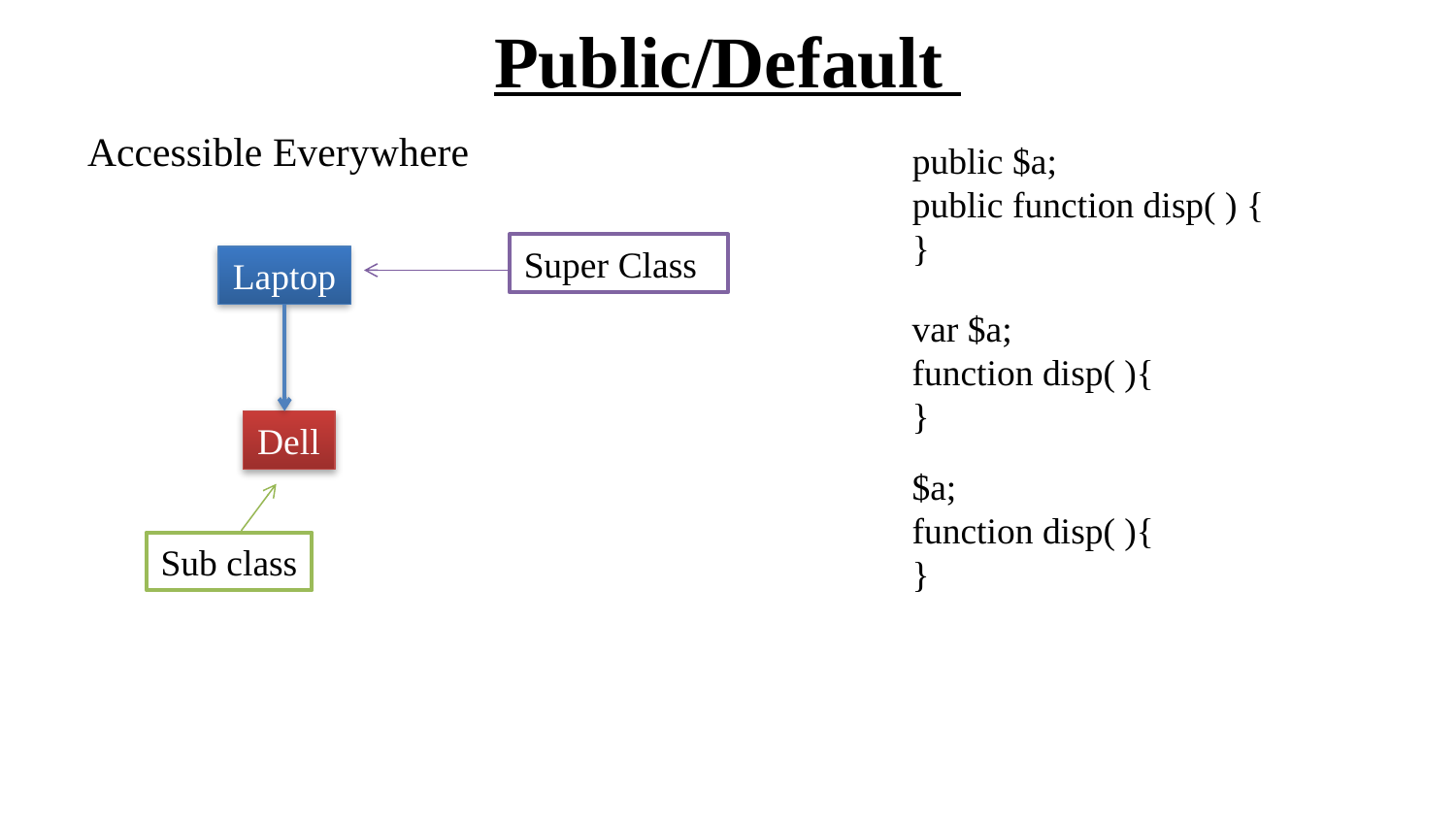

# Public/Default
Accessible Everywhere
public $a;
public function disp( ) {
}
Super Class
Laptop
var $a;
function disp( ){
}
Dell
$a;
function disp( ){
}
Sub class